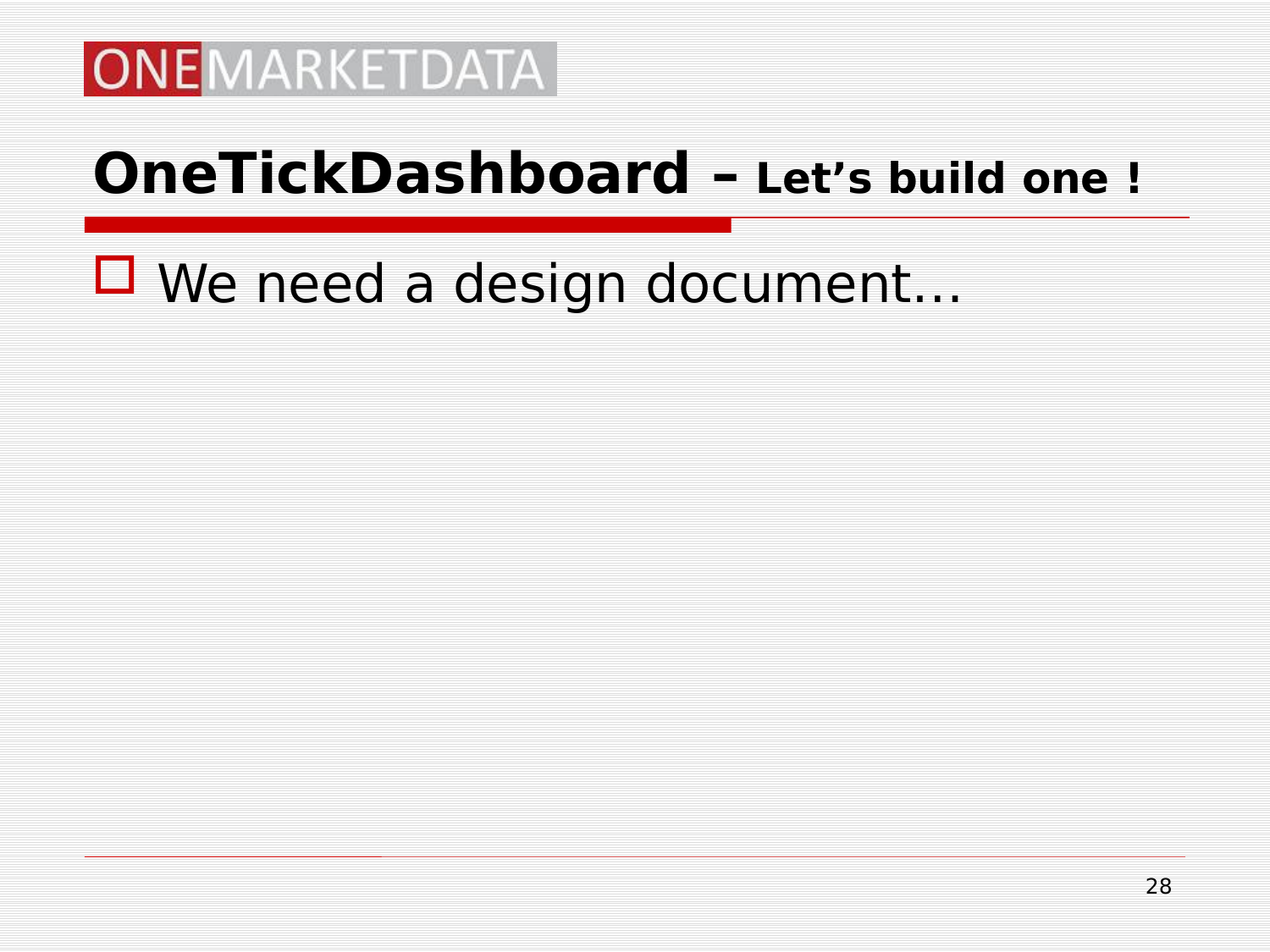

# OneTickDashboard – Let’s build one !
We need a design document…
28